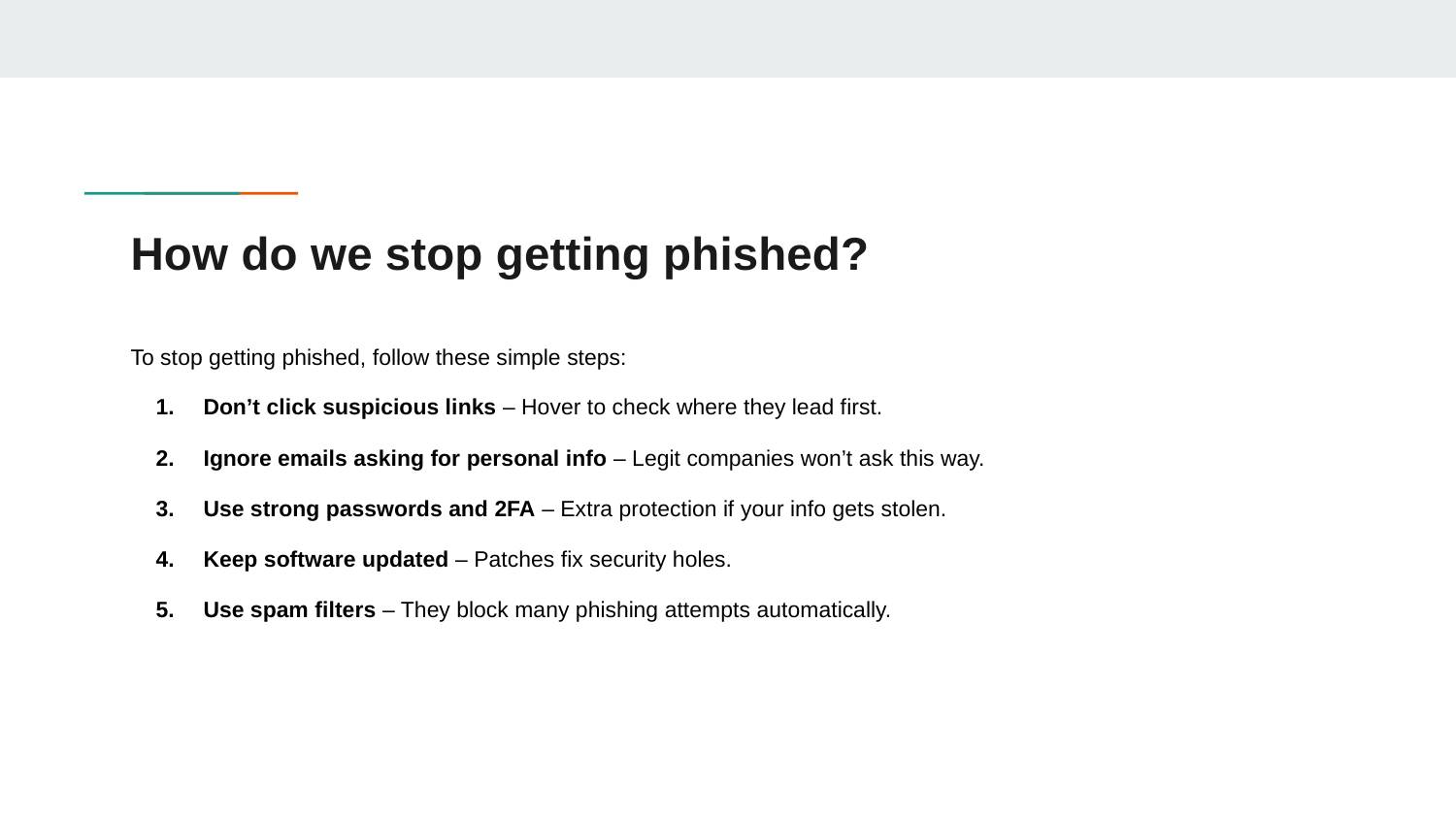

# How do we stop getting phished?
To stop getting phished, follow these simple steps:
Don’t click suspicious links – Hover to check where they lead first.
Ignore emails asking for personal info – Legit companies won’t ask this way.
Use strong passwords and 2FA – Extra protection if your info gets stolen.
Keep software updated – Patches fix security holes.
Use spam filters – They block many phishing attempts automatically.